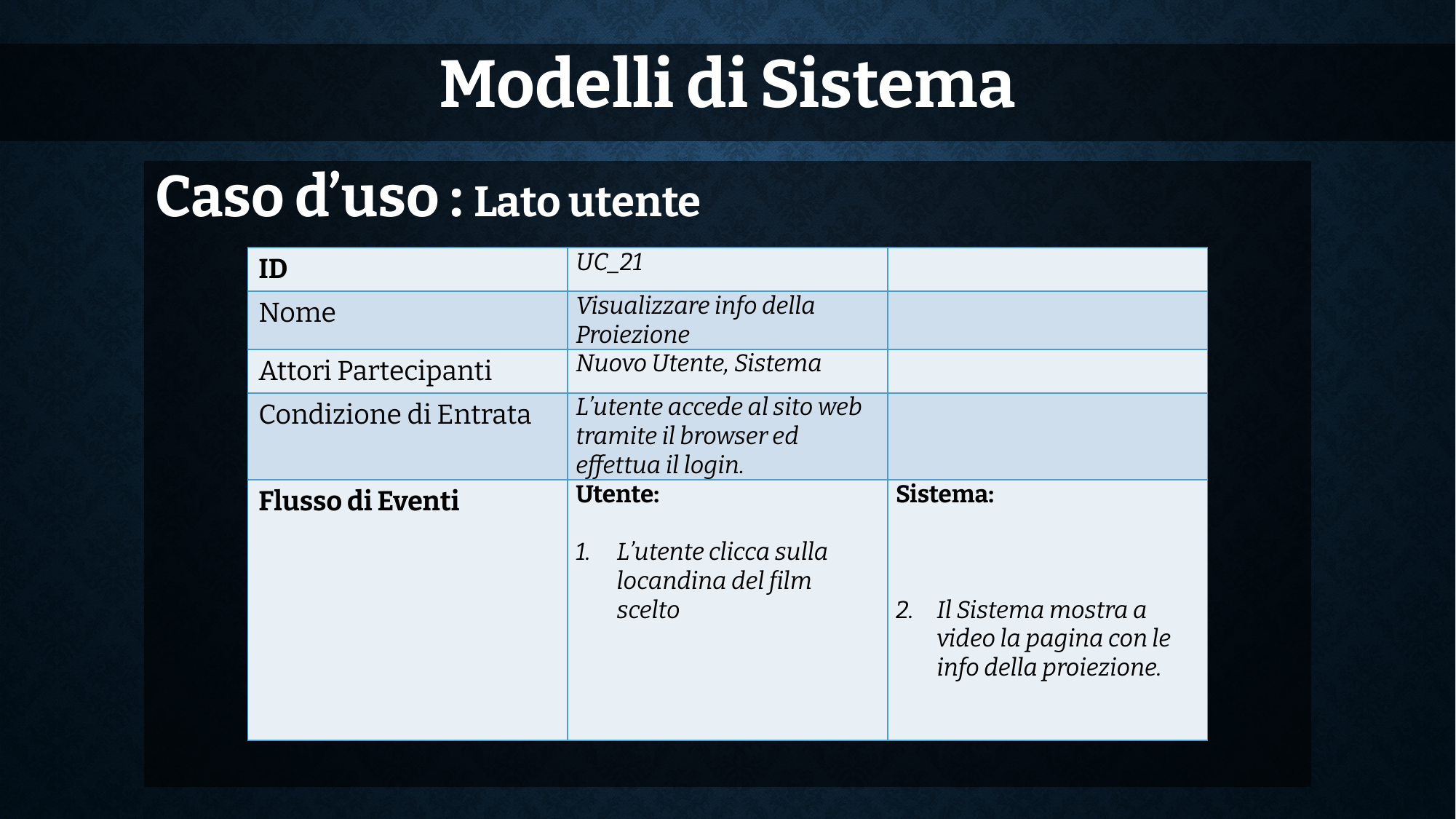

Modelli di Sistema
Caso d’uso : Lato utente

| ID | UC\_21 |  |
| --- | --- | --- |
| Nome | Visualizzare info della Proiezione |  |
| Attori Partecipanti | Nuovo Utente, Sistema |  |
| Condizione di Entrata | L’utente accede al sito web tramite il browser ed effettua il login. |  |
| Flusso di Eventi | Utente:   L’utente clicca sulla locandina del film scelto | Sistema:       Il Sistema mostra a video la pagina con le info della proiezione. |